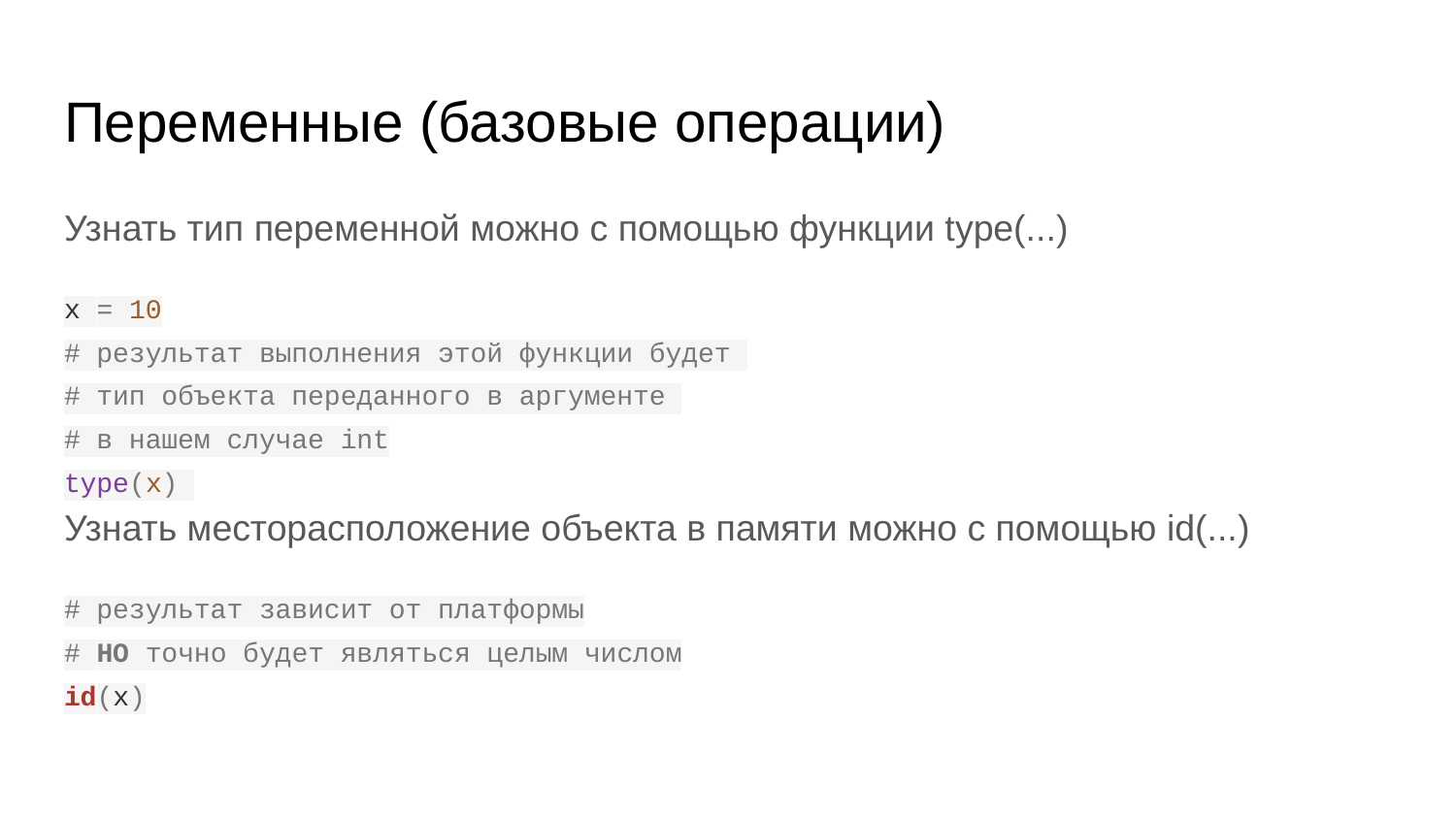

# Переменные (базовые операции)
Узнать тип переменной можно с помощью функции type(...)
x = 10
# результат выполнения этой функции будет
# тип объекта переданного в аргументе
# в нашем случае int
type(x)
Узнать месторасположение объекта в памяти можно с помощью id(...)
# результат зависит от платформы
# НО точно будет являться целым числом
id(x)